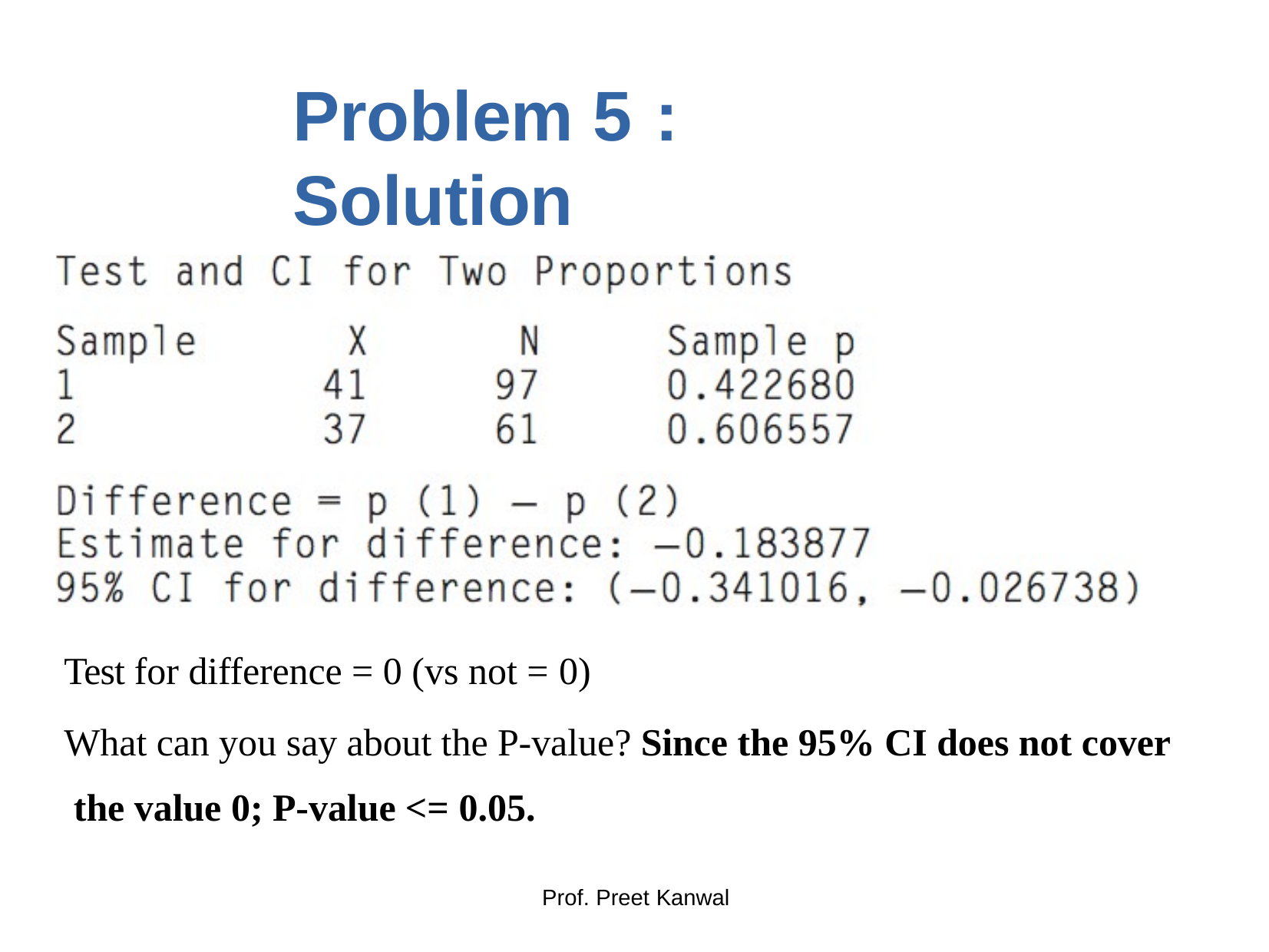

# Problem 5	: Solution

Test for difference = 0 (vs not = 0)
What can you say about the P-value? Since the 95% CI does not cover  the value 0; P-value <= 0.05.
Prof. Preet Kanwal